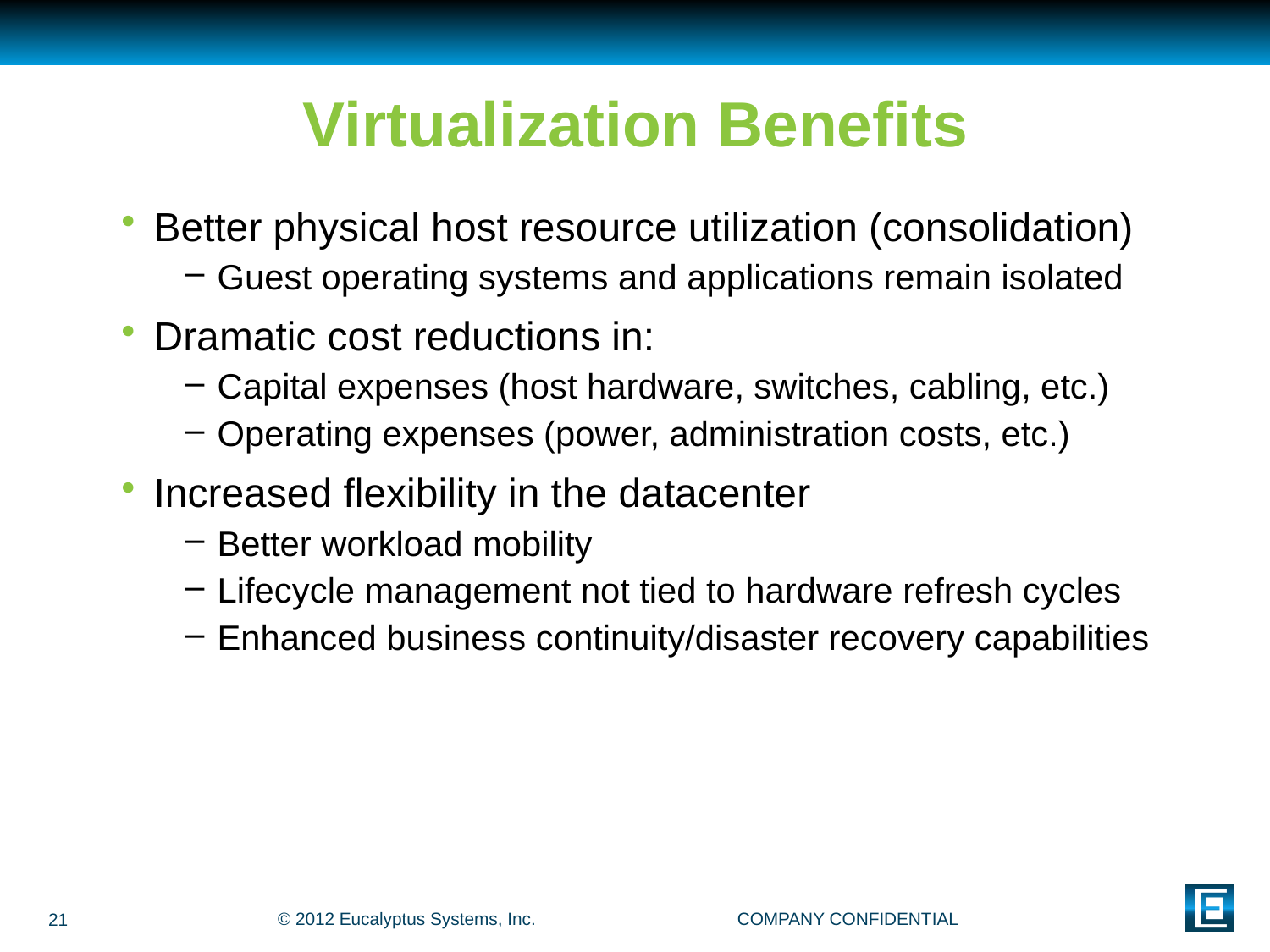

# Virtualization Benefits
Better physical host resource utilization (consolidation)
Guest operating systems and applications remain isolated
Dramatic cost reductions in:
Capital expenses (host hardware, switches, cabling, etc.)
Operating expenses (power, administration costs, etc.)
Increased flexibility in the datacenter
Better workload mobility
Lifecycle management not tied to hardware refresh cycles
Enhanced business continuity/disaster recovery capabilities

21